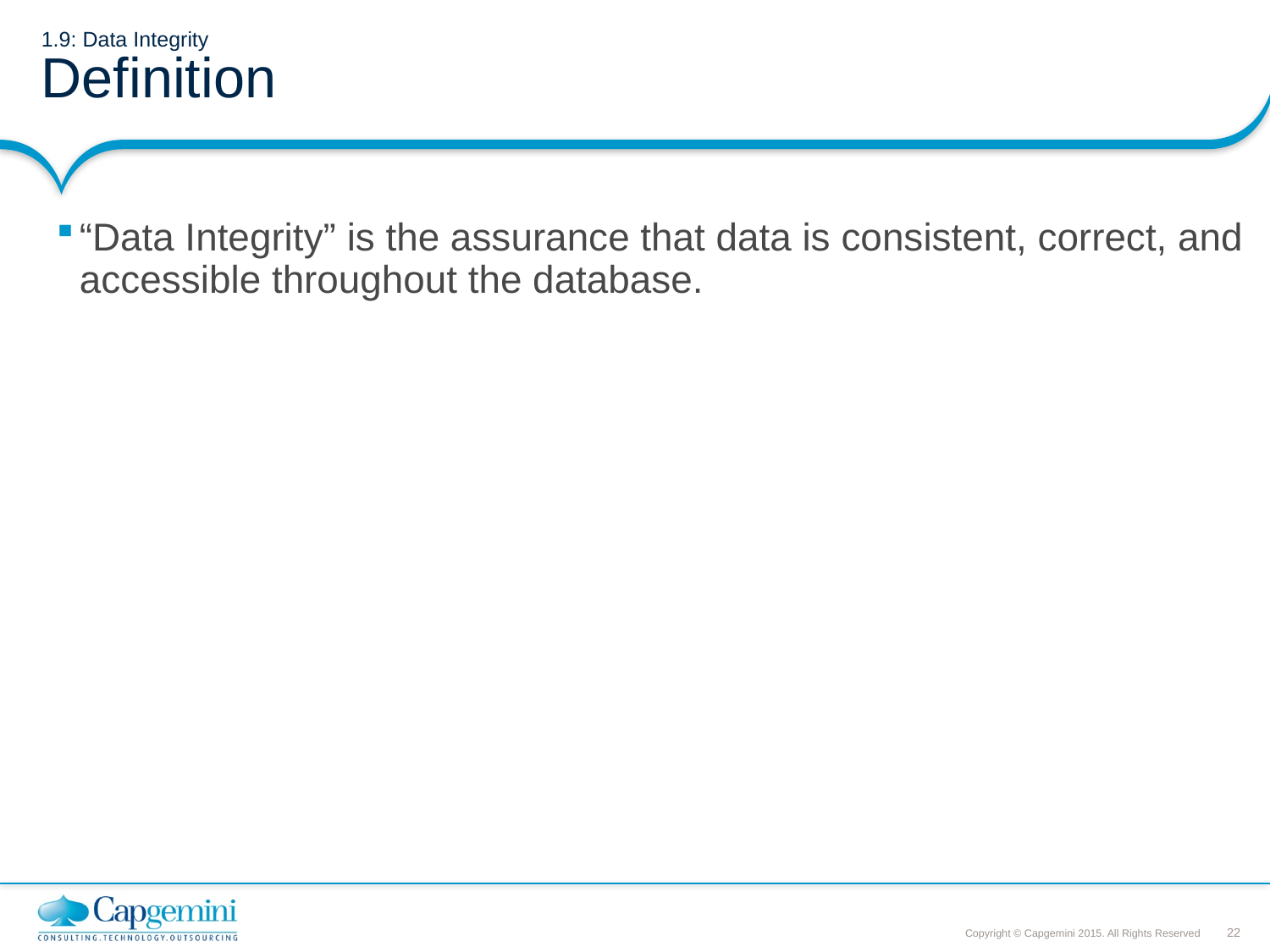

# 1.9: Data Integrity Definition
“Data Integrity” is the assurance that data is consistent, correct, and accessible throughout the database.